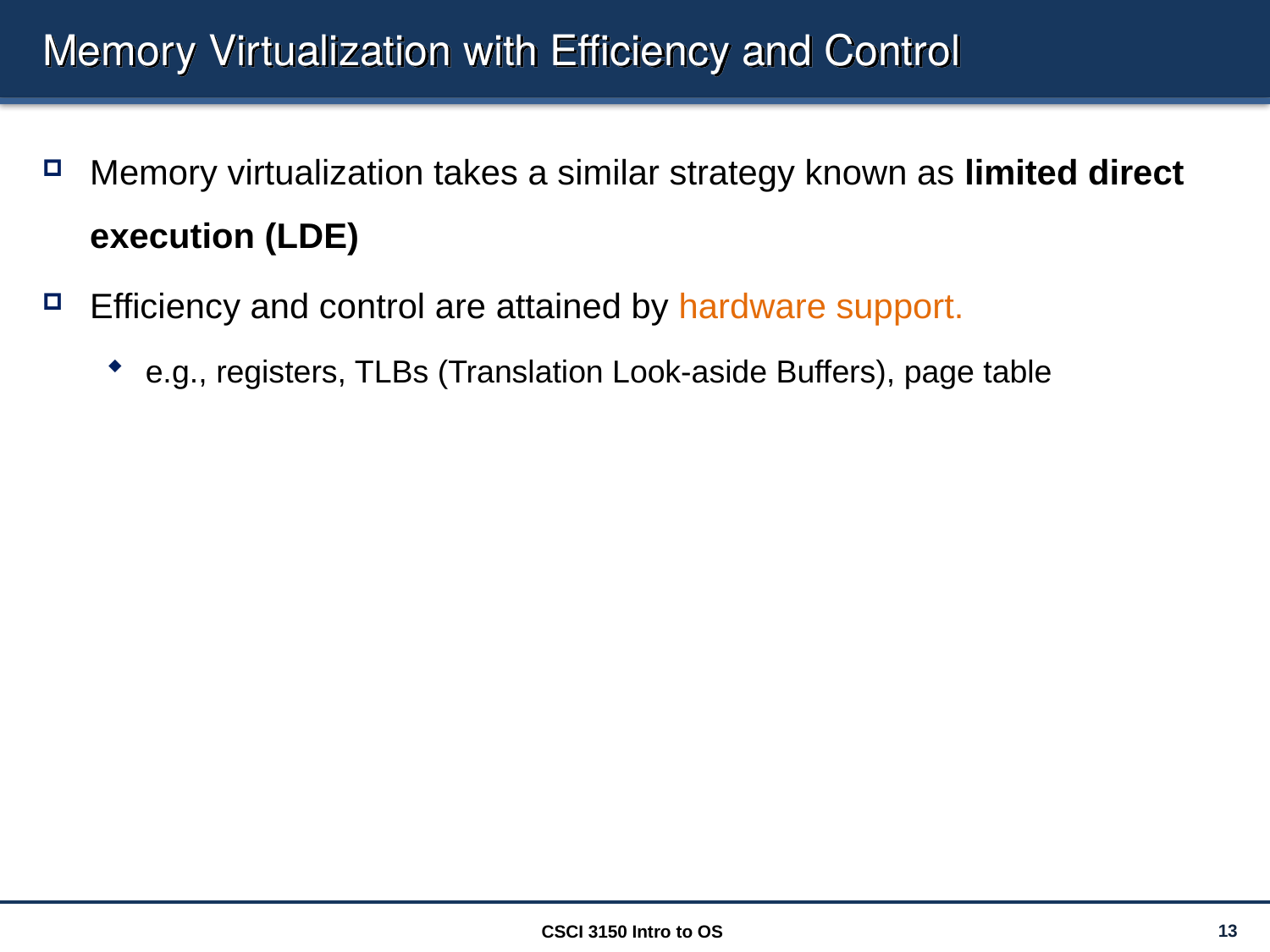

# Memory Virtualization with Efficiency and Control
Memory virtualization takes a similar strategy known as limited direct execution (LDE)
Efficiency and control are attained by hardware support.
e.g., registers, TLBs (Translation Look-aside Buffers), page table

CSCI 3150 Intro to OS
13